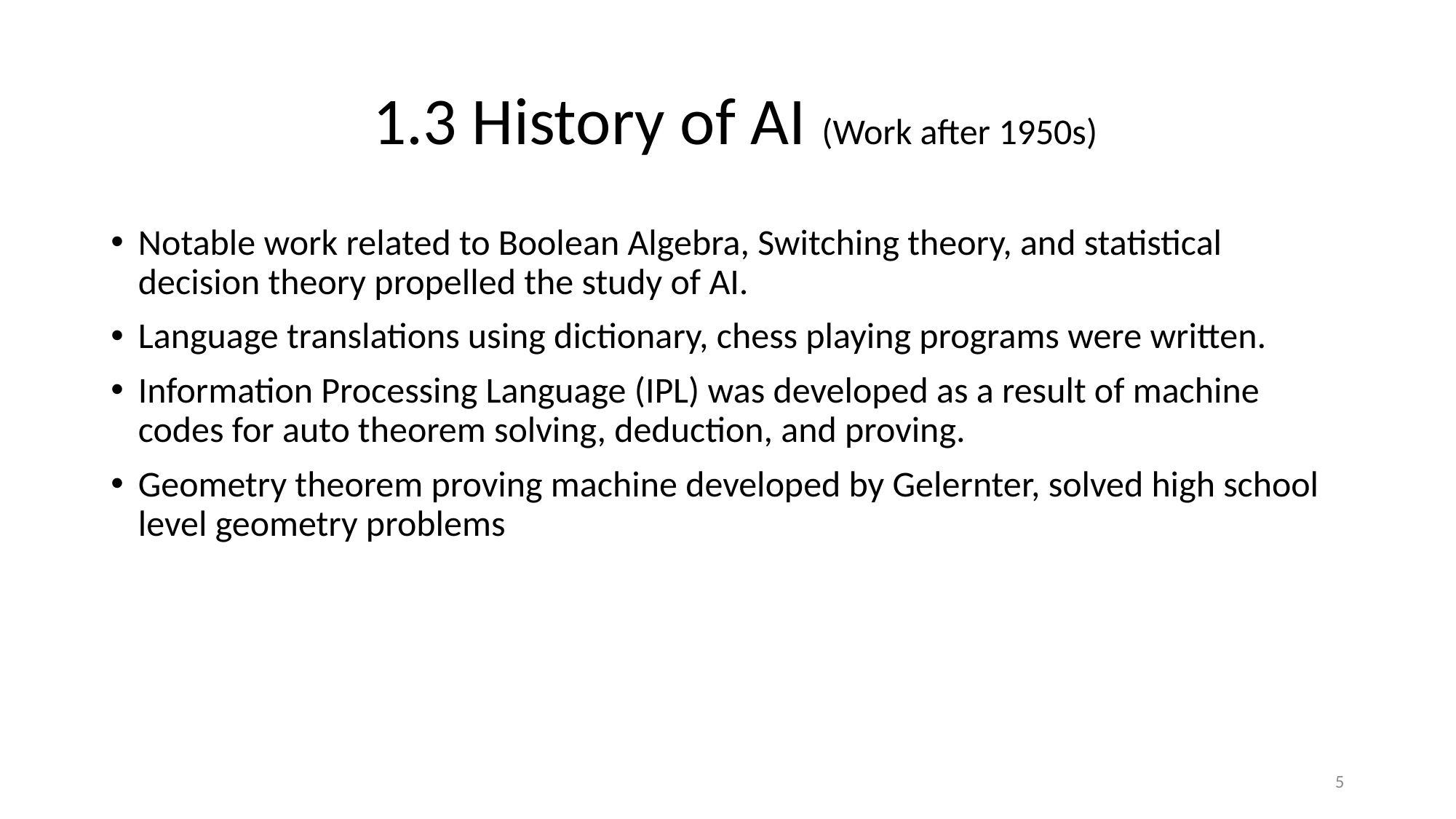

# 1.3 History of AI (Work after 1950s)
Notable work related to Boolean Algebra, Switching theory, and statistical decision theory propelled the study of AI.
Language translations using dictionary, chess playing programs were written.
Information Processing Language (IPL) was developed as a result of machine codes for auto theorem solving, deduction, and proving.
Geometry theorem proving machine developed by Gelernter, solved high school level geometry problems

5